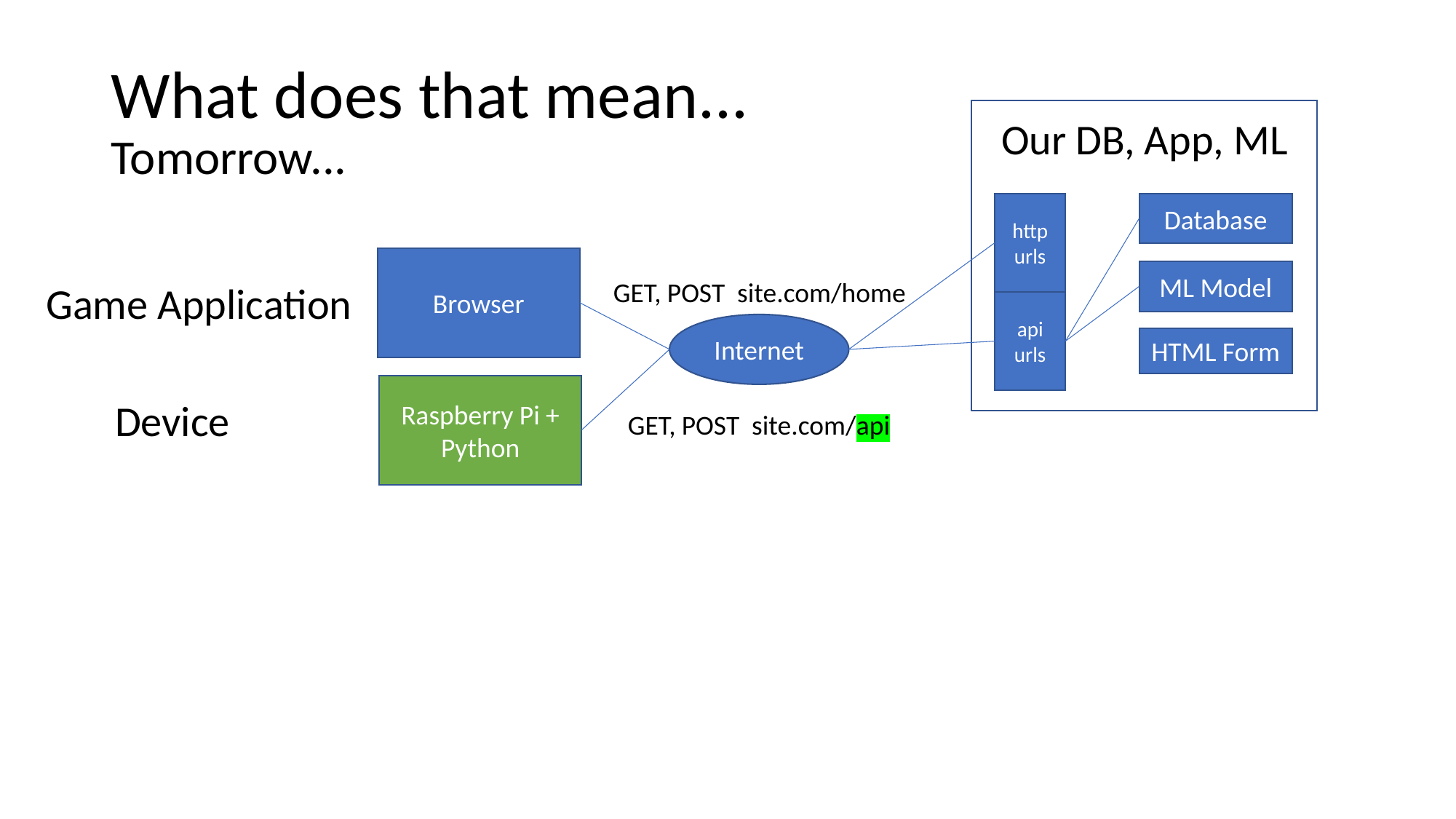

# What does that mean... Tomorrow...

Our DB, App, ML
http urls
Database
Browser
ML Model
GET, POST  site.com/home
Game Application
api urls
Internet
HTML Form
Raspberry Pi + Python
Device
GET, POST  site.com/api